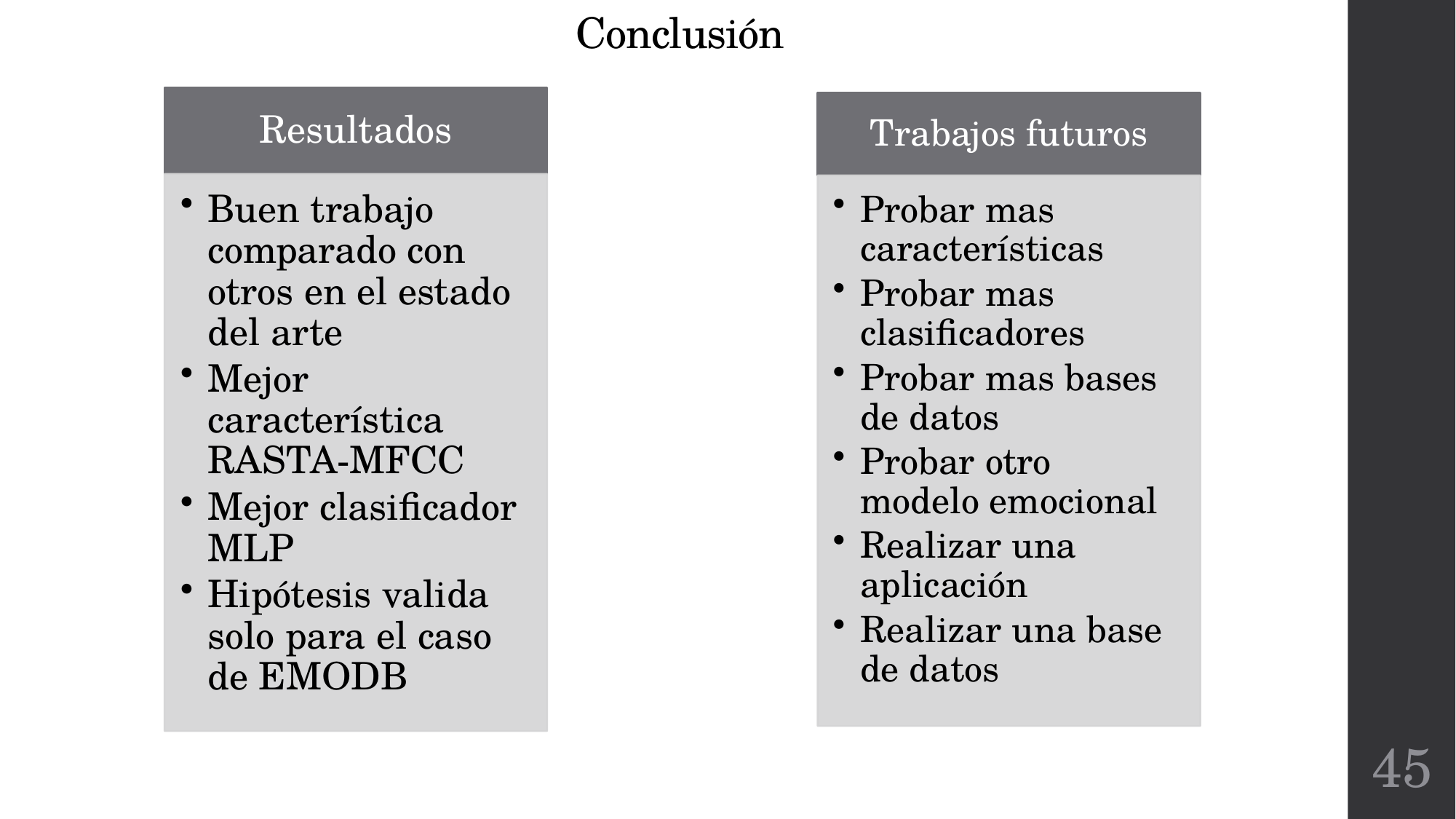

Conclusión
Resultados
Buen trabajo comparado con otros en el estado del arte
Mejor característica RASTA-MFCC
Mejor clasificador MLP
Hipótesis valida solo para el caso de EMODB
Trabajos futuros
Probar mas características
Probar mas clasificadores
Probar mas bases de datos
Probar otro modelo emocional
Realizar una aplicación
Realizar una base de datos
45